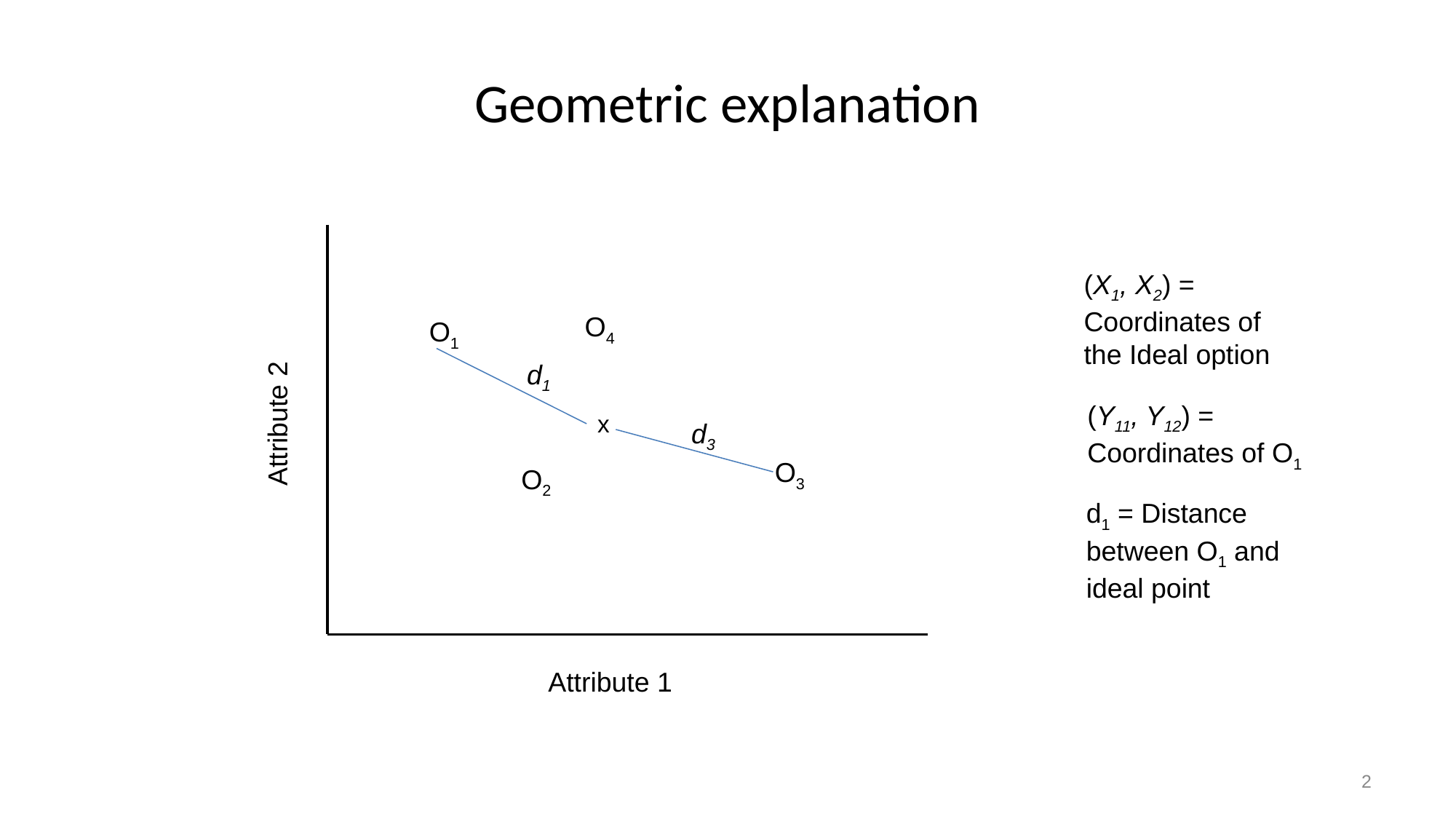

# Geometric explanation
Attribute 2
Attribute 1
(X1, X2) = Coordinates of the Ideal option
x
O4
O3
O2
O1
(Y11, Y12) = Coordinates of O1
d1
d3
d1 = Distance between O1 and ideal point
2